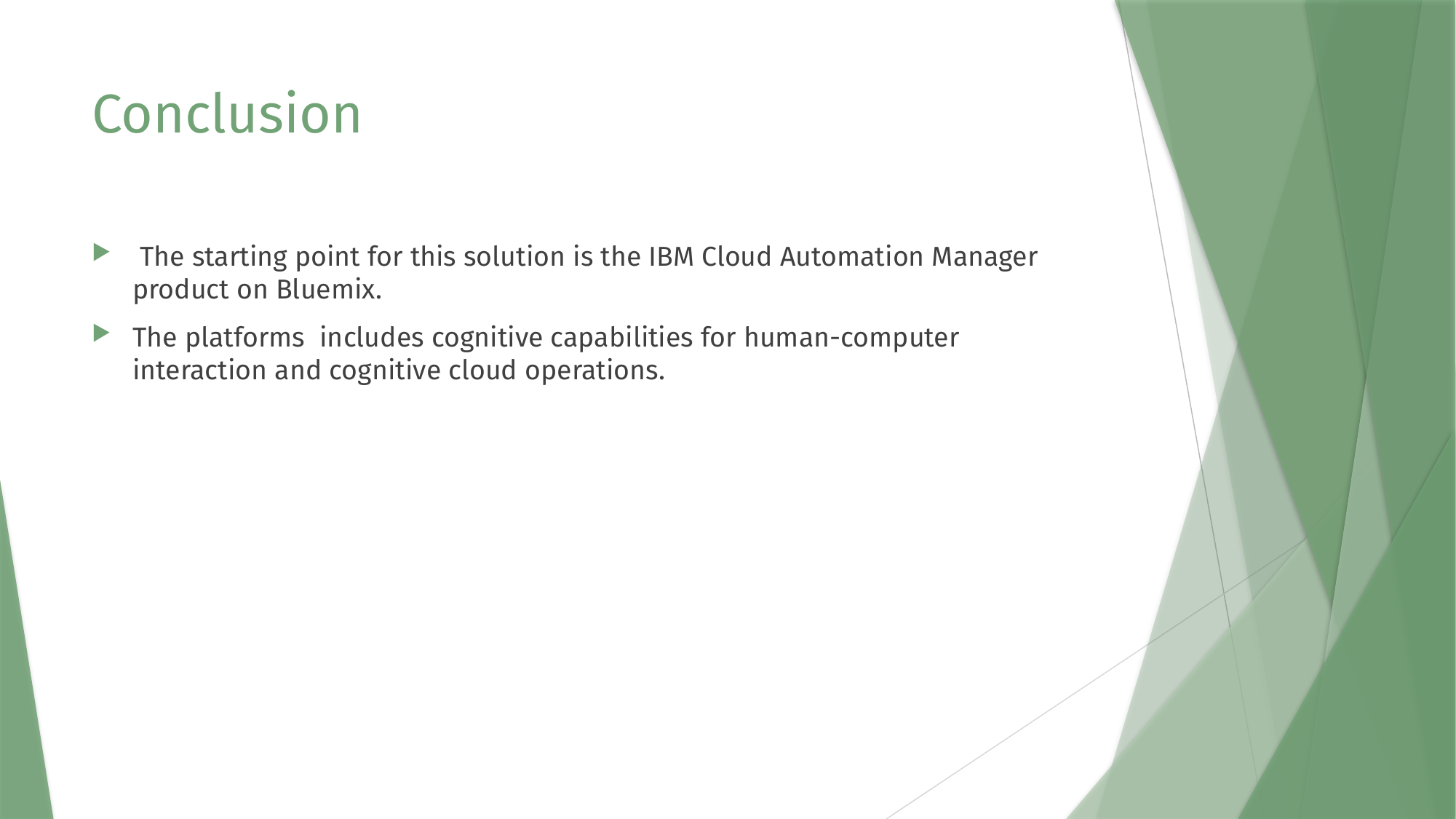

# Conclusion
 The starting point for this solution is the IBM Cloud Automation Manager product on Bluemix.
The platforms  includes cognitive capabilities for human-computer interaction and cognitive cloud operations.